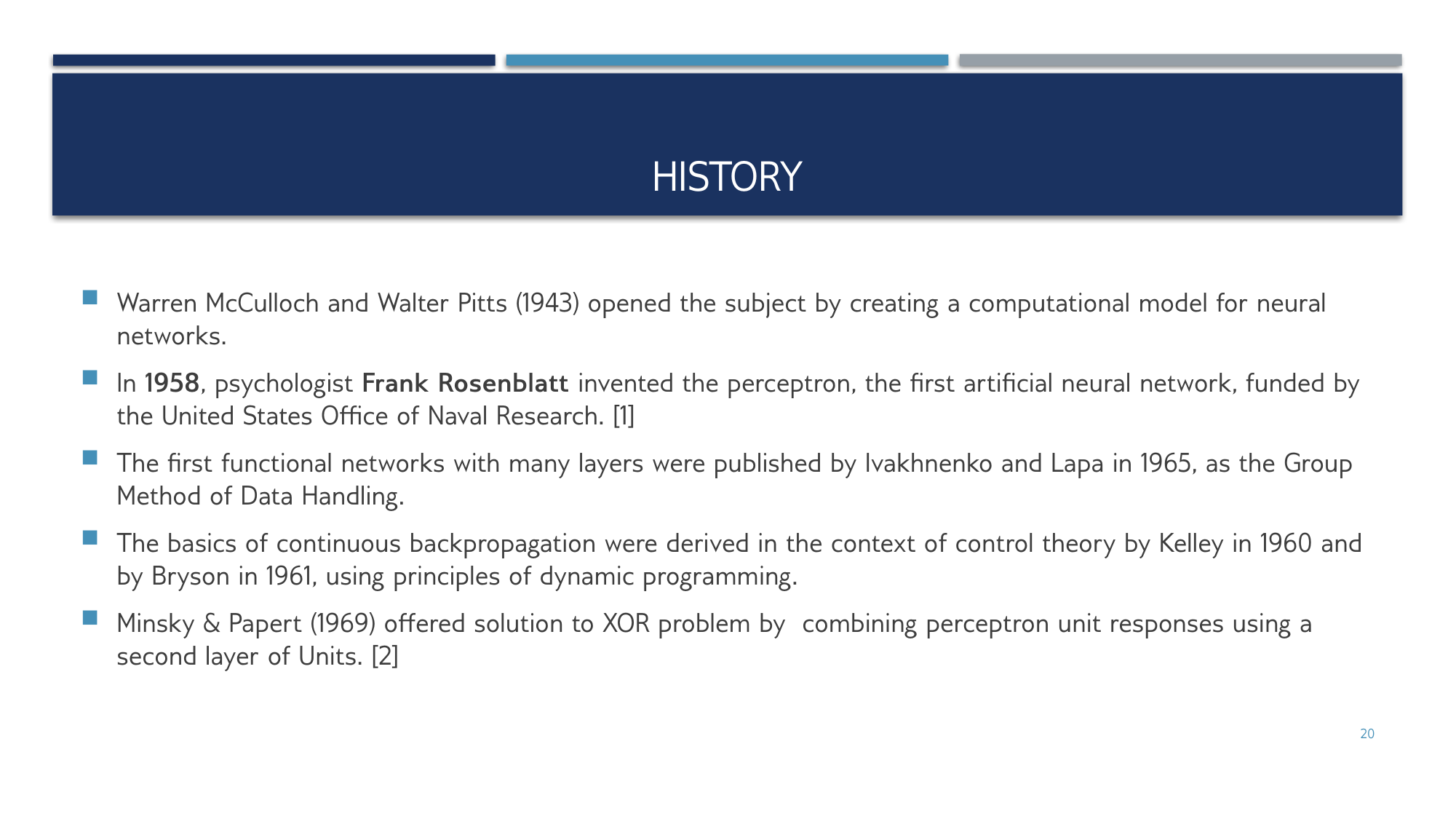

# History
Warren McCulloch and Walter Pitts (1943) opened the subject by creating a computational model for neural networks.
In 1958, psychologist Frank Rosenblatt invented the perceptron, the first artificial neural network, funded by the United States Office of Naval Research. [1]
The first functional networks with many layers were published by Ivakhnenko and Lapa in 1965, as the Group Method of Data Handling.
The basics of continuous backpropagation were derived in the context of control theory by Kelley in 1960 and by Bryson in 1961, using principles of dynamic programming.
Minsky & Papert (1969) offered solution to XOR problem by  combining perceptron unit responses using a second layer of Units. [2]
20